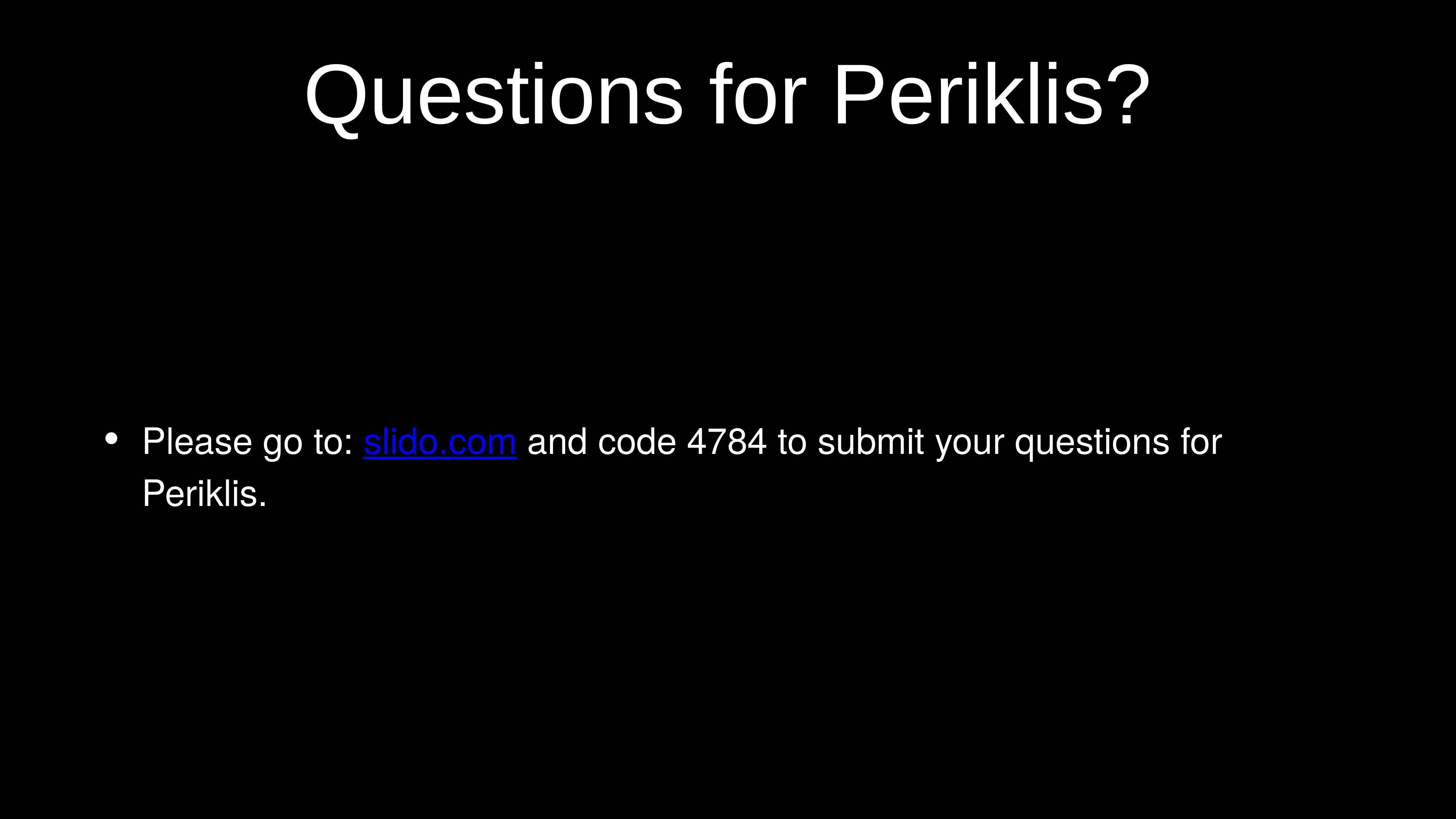

# Questions for Periklis?
Please go to: slido.com and code 4784 to submit your questions for Periklis.